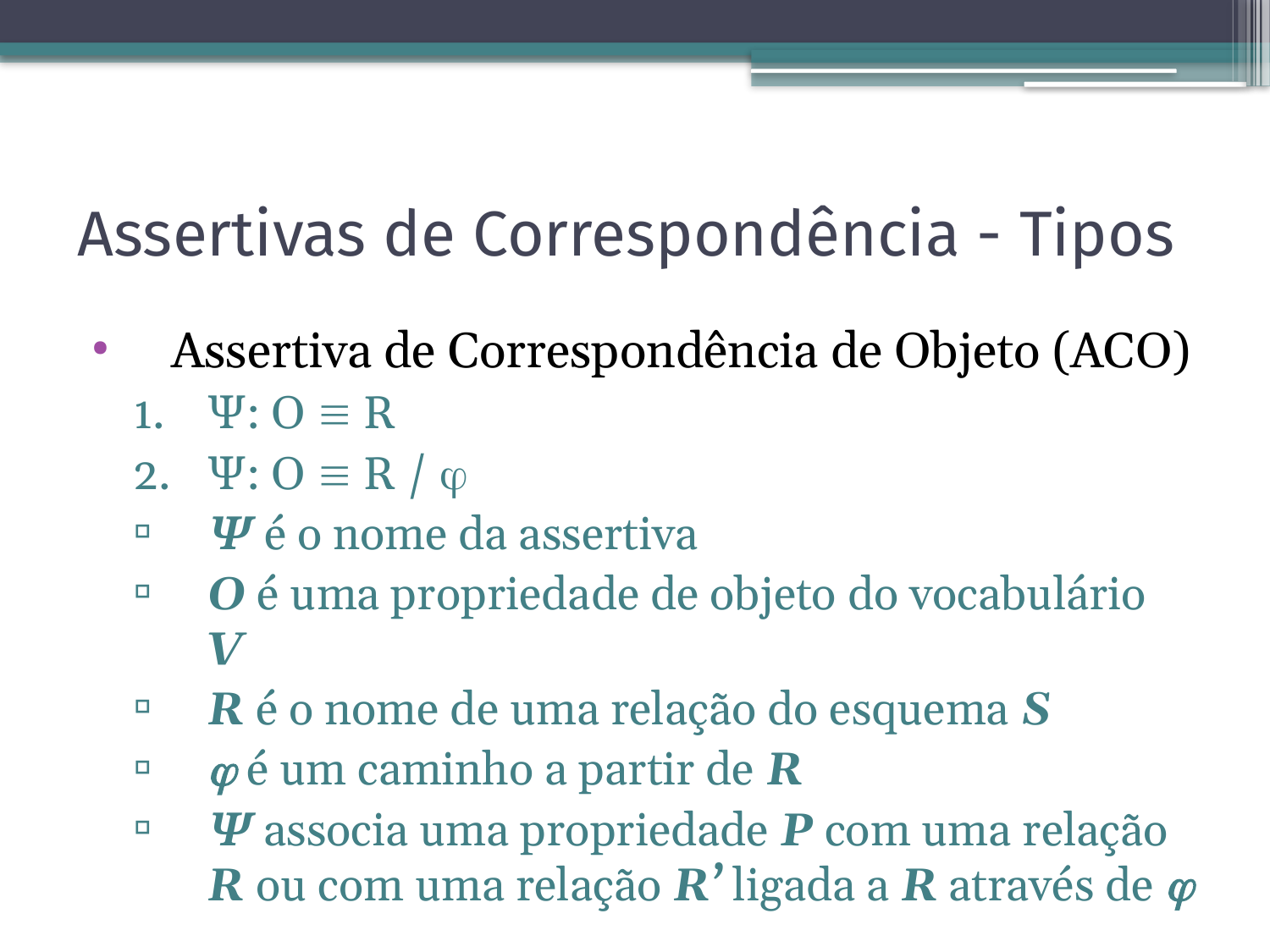

Assertivas de Correspondência - Tipos
Assertiva de Correspondência de Objeto (ACO)
Ψ: O ≡ R
Ψ: O ≡ R / ϕ
Ψ é o nome da assertiva
O é uma propriedade de objeto do vocabulário V
R é o nome de uma relação do esquema S
ϕ é um caminho a partir de R
Ψ associa uma propriedade P com uma relação R ou com uma relação R’ ligada a R através de ϕ